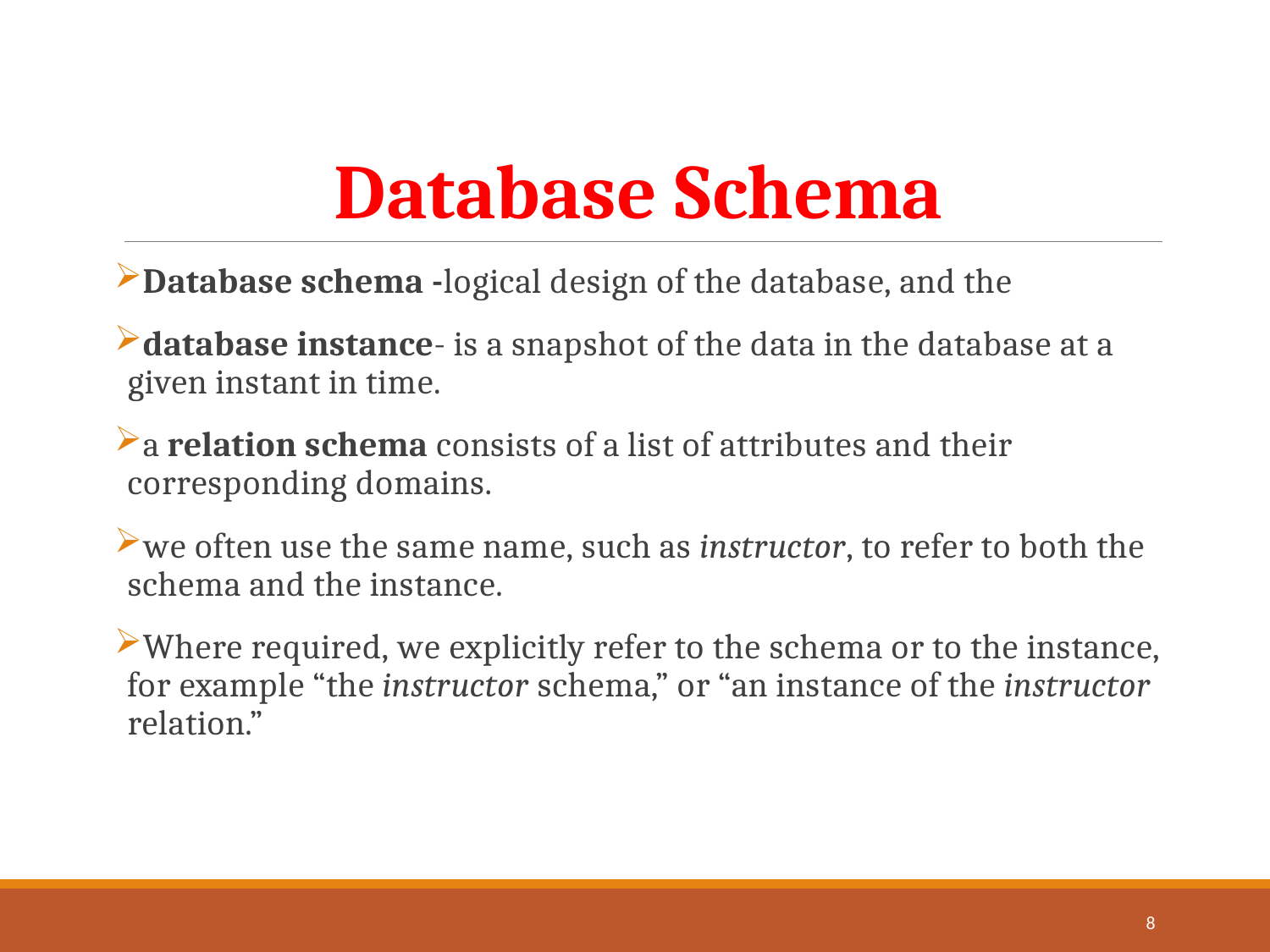

# Database Schema
Database schema -logical design of the database, and the
database instance- is a snapshot of the data in the database at a given instant in time.
a relation schema consists of a list of attributes and their corresponding domains.
we often use the same name, such as instructor, to refer to both the schema and the instance.
Where required, we explicitly refer to the schema or to the instance, for example “the instructor schema,” or “an instance of the instructor relation.”
8